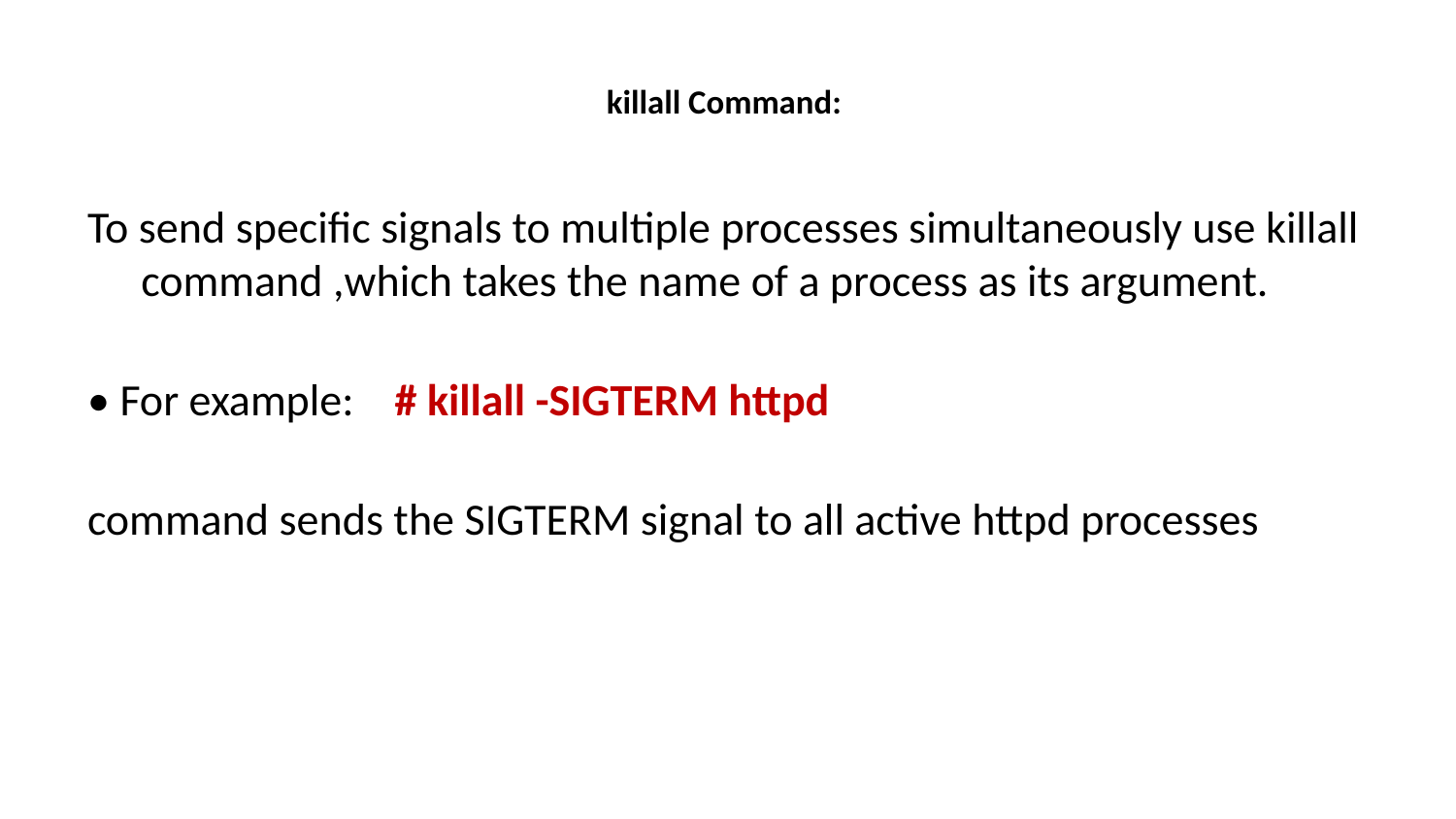

# killall Command:
To send specific signals to multiple processes simultaneously use killall command ,which takes the name of a process as its argument.

• For example:    # killall -SIGTERM httpd

command sends the SIGTERM signal to all active httpd processes